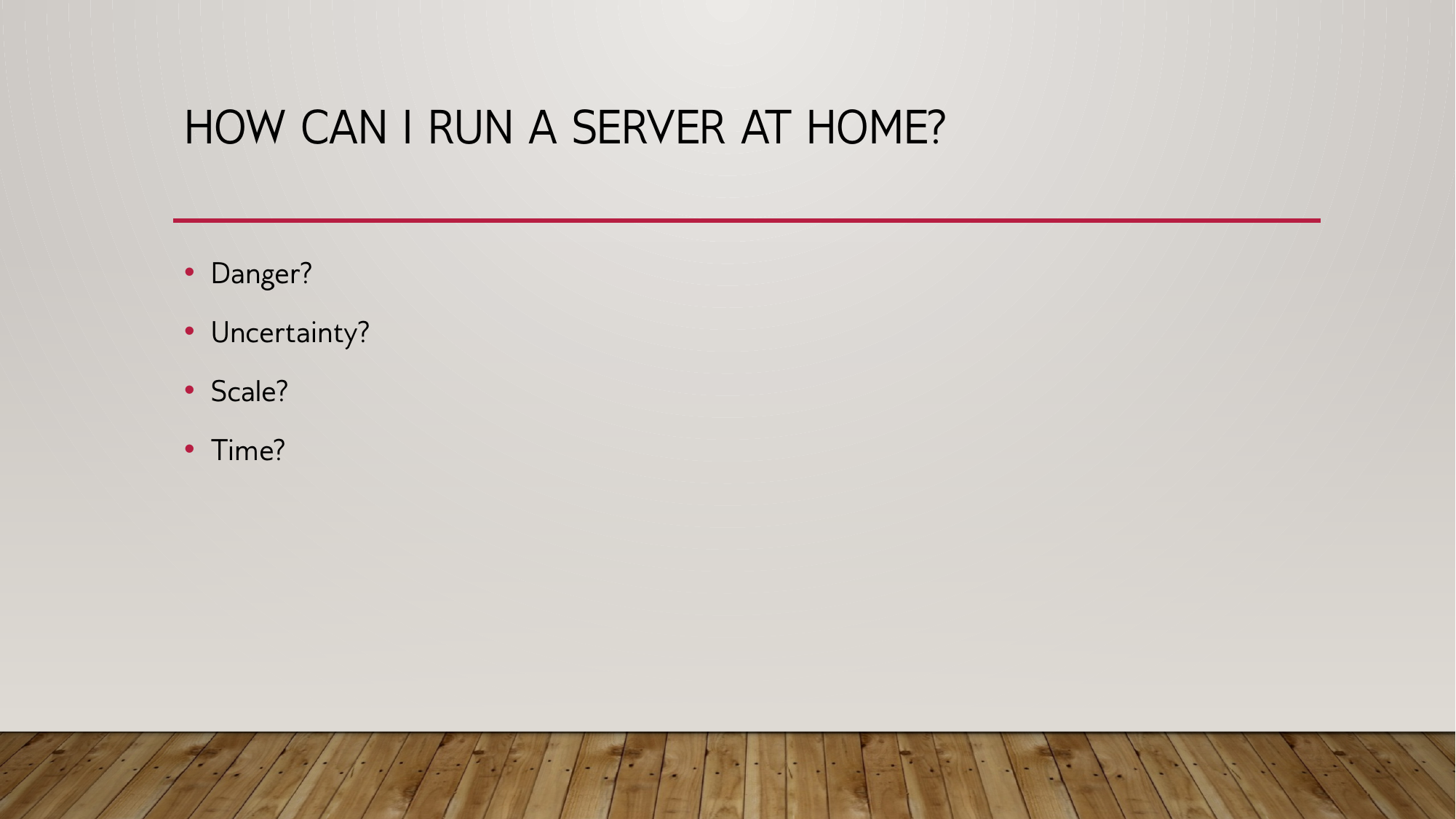

# How can I run a server at home?
Danger?
Uncertainty?
Scale?
Time?